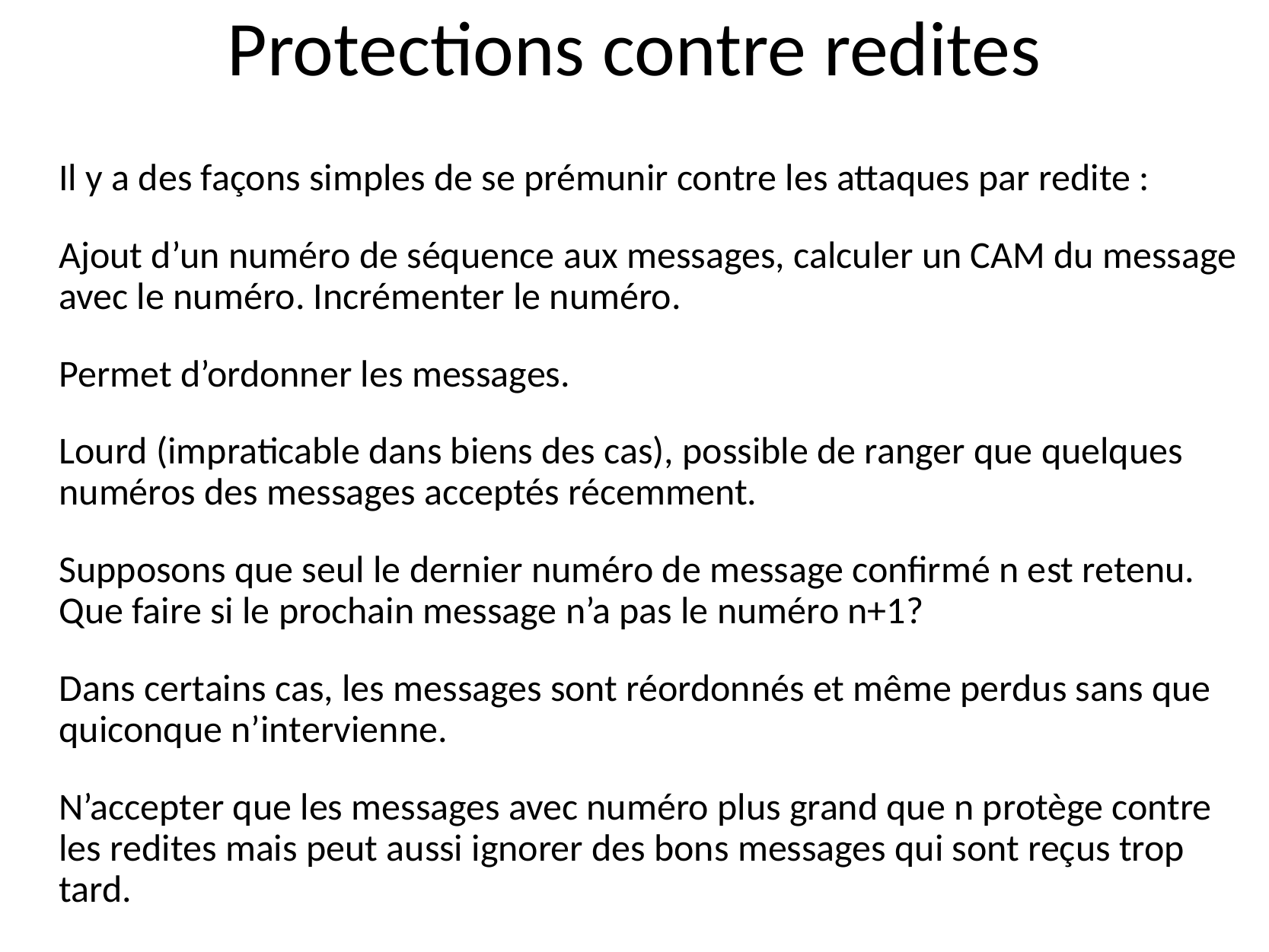

# Protections contre redites
Il y a des façons simples de se prémunir contre les attaques par redite :
Ajout d’un numéro de séquence aux messages, calculer un CAM du message avec le numéro. Incrémenter le numéro.
Permet d’ordonner les messages.
Lourd (impraticable dans biens des cas), possible de ranger que quelques numéros des messages acceptés récemment.
Supposons que seul le dernier numéro de message confirmé n est retenu. Que faire si le prochain message n’a pas le numéro n+1?
Dans certains cas, les messages sont réordonnés et même perdus sans que quiconque n’intervienne.
N’accepter que les messages avec numéro plus grand que n protège contre les redites mais peut aussi ignorer des bons messages qui sont reçus trop tard.